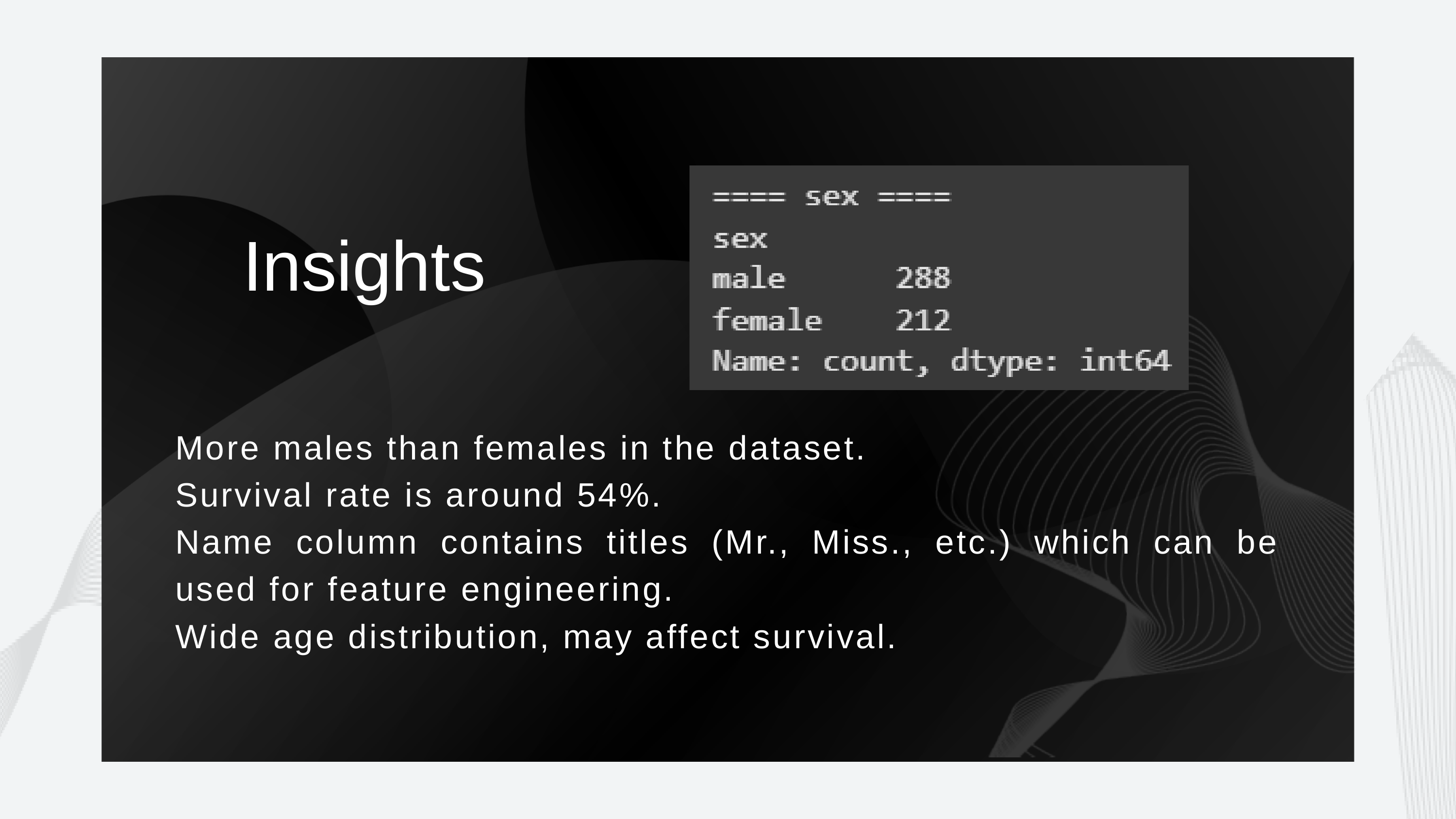

Insights

More males than females in the dataset.
Survival rate is around 54%.
Name column contains titles (Mr., Miss., etc.) which can be used for feature engineering.
Wide age distribution, may affect survival.